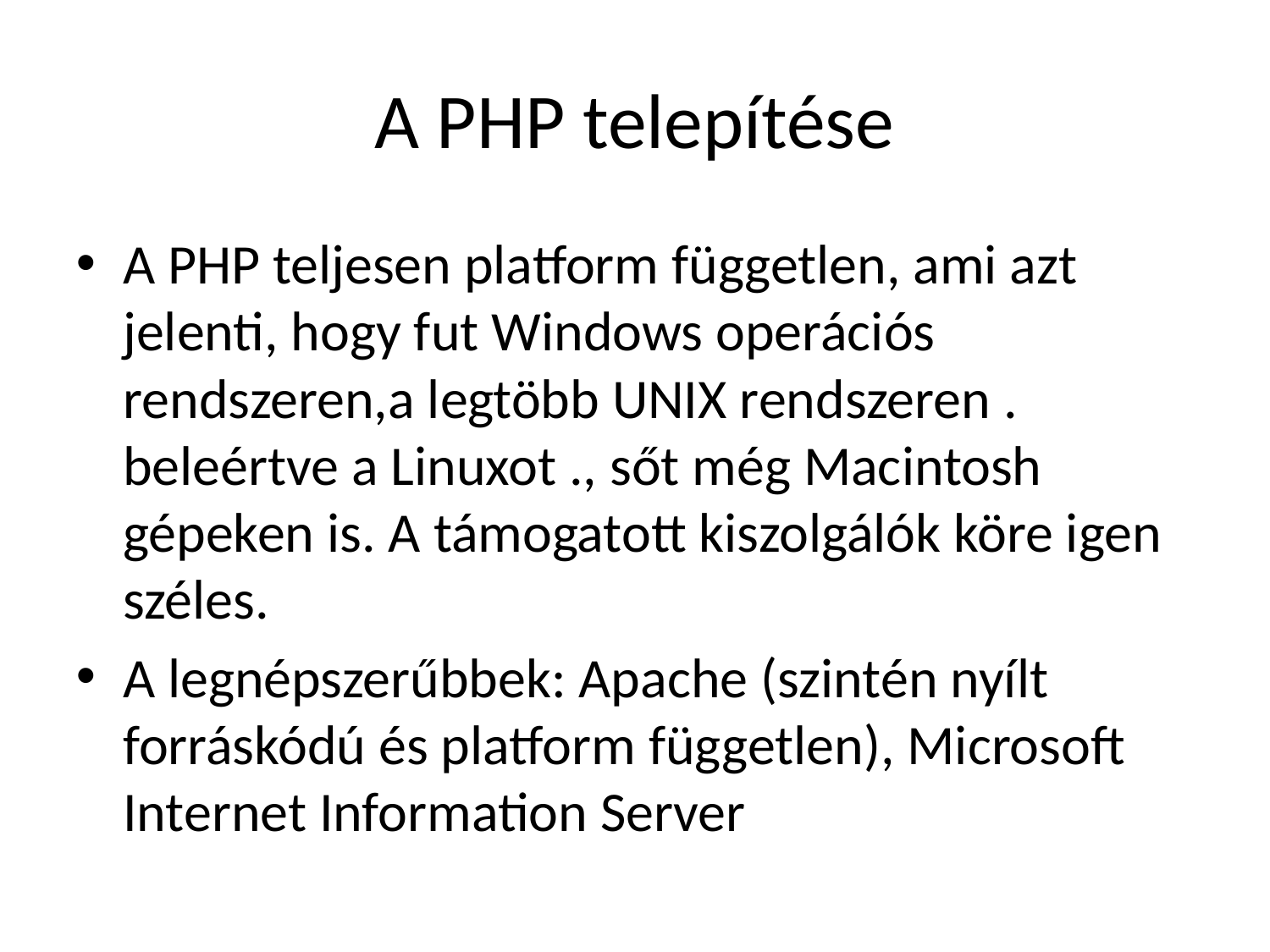

A PHP telepítése
A PHP teljesen platform független, ami azt jelenti, hogy fut Windows operációs rendszeren,a legtöbb UNIX rendszeren . beleértve a Linuxot ., sőt még Macintosh gépeken is. A támogatott kiszolgálók köre igen széles.
A legnépszerűbbek: Apache (szintén nyílt forráskódú és platform független), Microsoft Internet Information Server